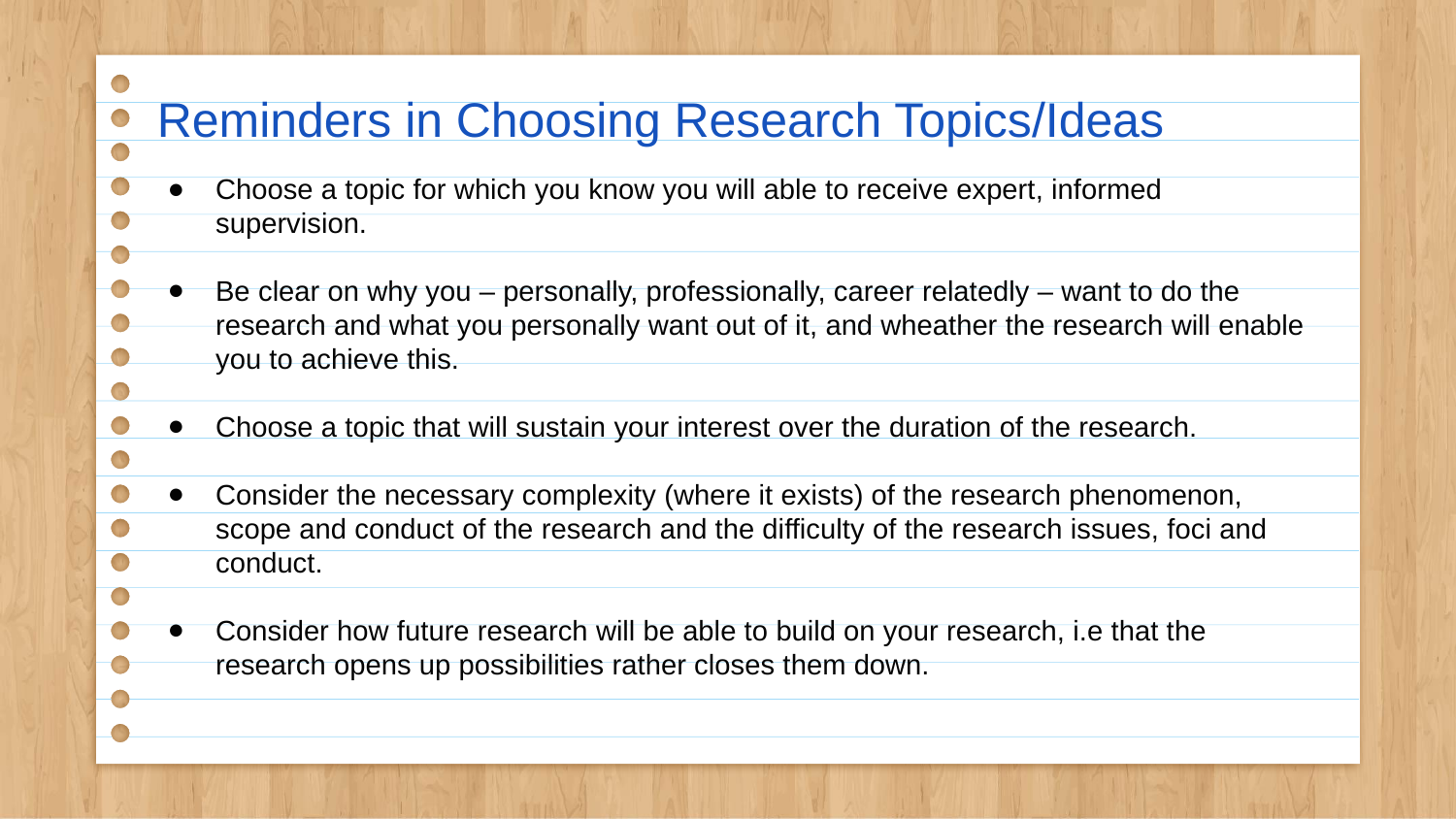

# Reminders in Choosing Research Topics/Ideas
Choose a topic for which you know you will able to receive expert, informed supervision.

Be clear on why you – personally, professionally, career relatedly – want to do the research and what you personally want out of it, and wheather the research will enable you to achieve this.

Choose a topic that will sustain your interest over the duration of the research.

Consider the necessary complexity (where it exists) of the research phenomenon, scope and conduct of the research and the difficulty of the research issues, foci and conduct.

Consider how future research will be able to build on your research, i.e that the research opens up possibilities rather closes them down.